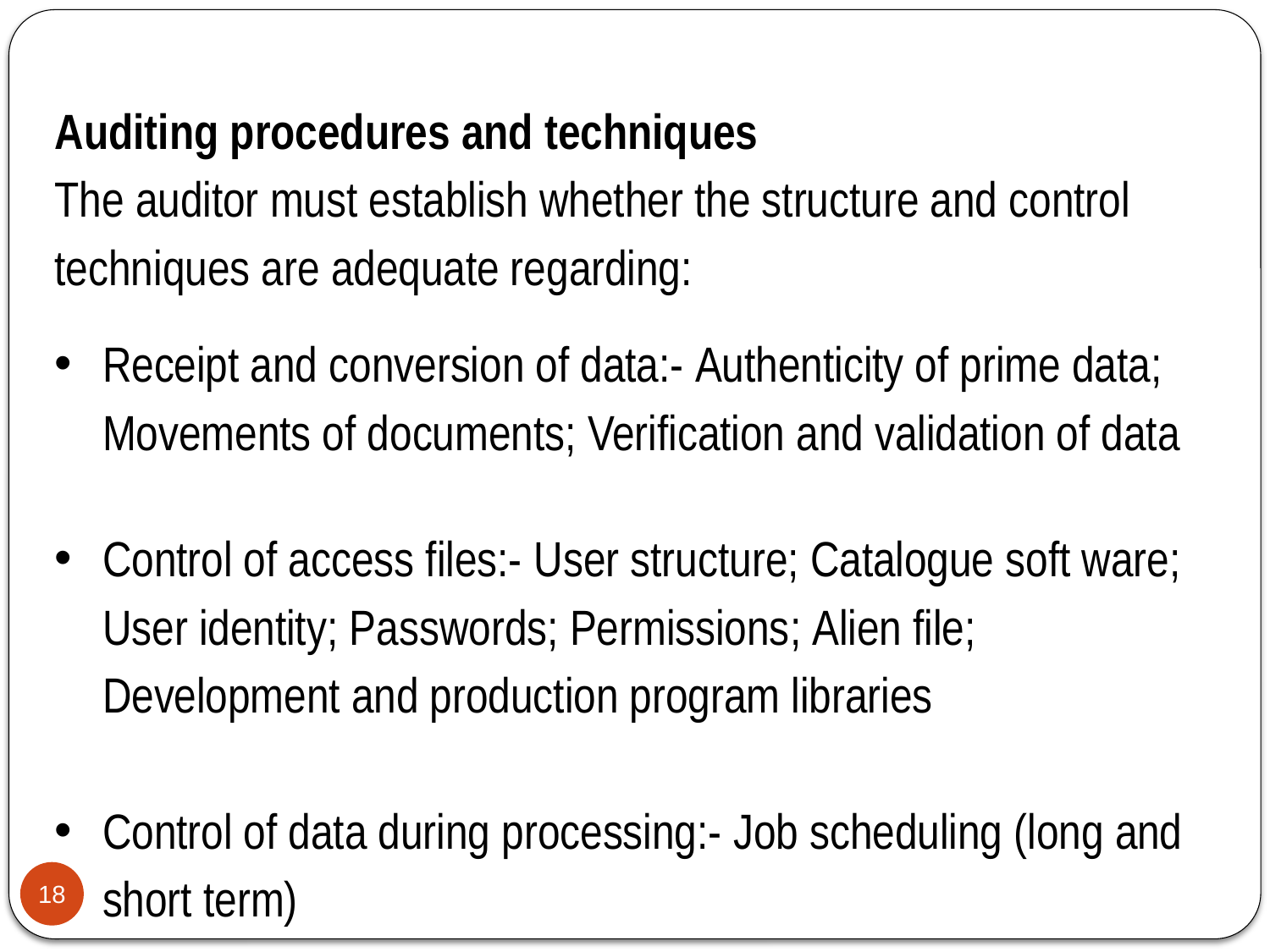

Auditing procedures and techniques
The auditor must establish whether the structure and control techniques are adequate regarding:

Receipt and conversion of data:- Authenticity of prime data; Movements of documents; Verification and validation of data

Control of access files:- User structure; Catalogue soft ware; User identity; Passwords; Permissions; Alien file; Development and production program libraries

Control of data during processing:- Job scheduling (long and short term)
18